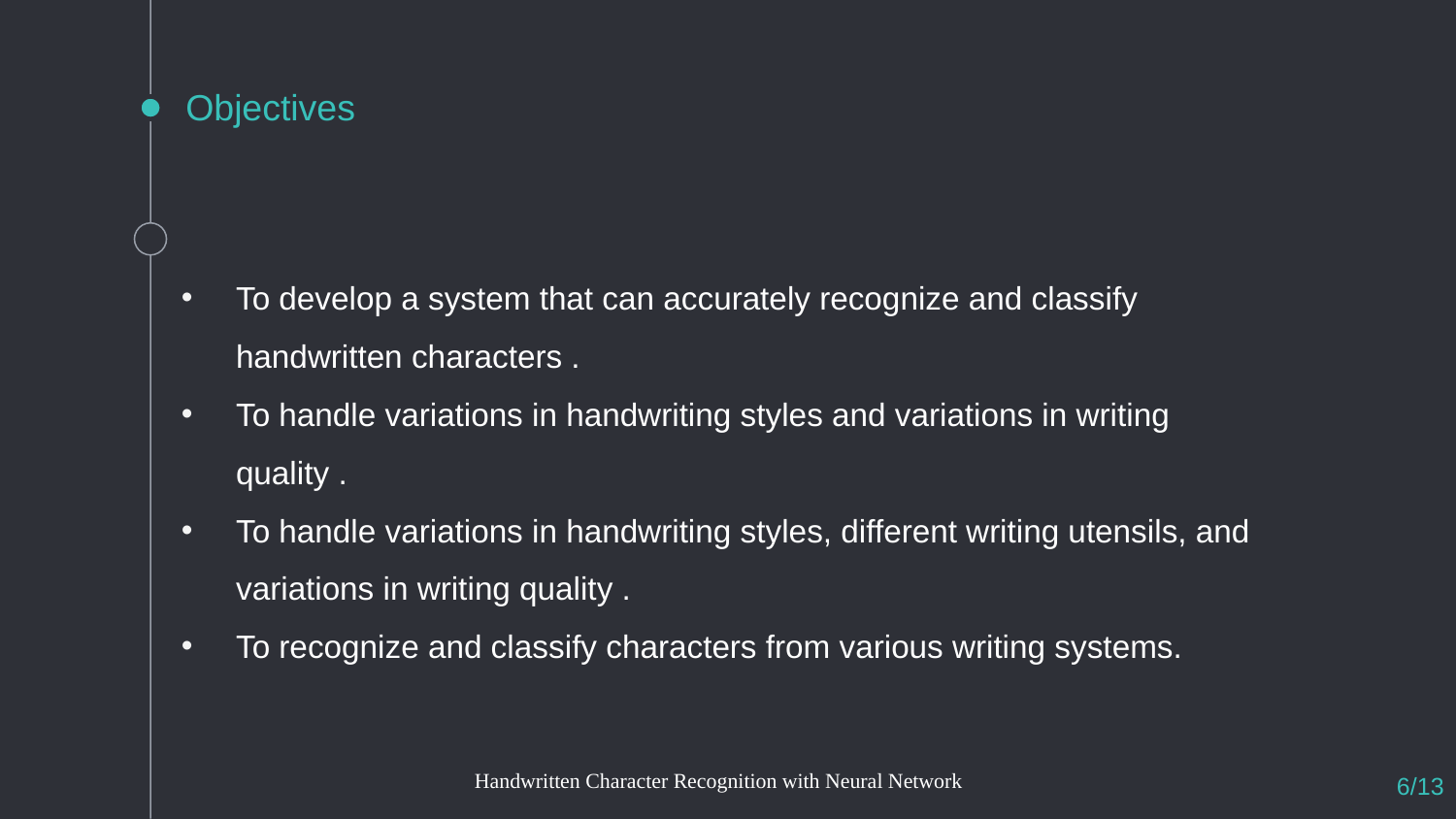

# Objectives

To develop a system that can accurately recognize and classify handwritten characters .
To handle variations in handwriting styles and variations in writing quality .
To handle variations in handwriting styles, different writing utensils, and variations in writing quality .
To recognize and classify characters from various writing systems.

 Handwritten Character Recognition with Neural Network

6/13